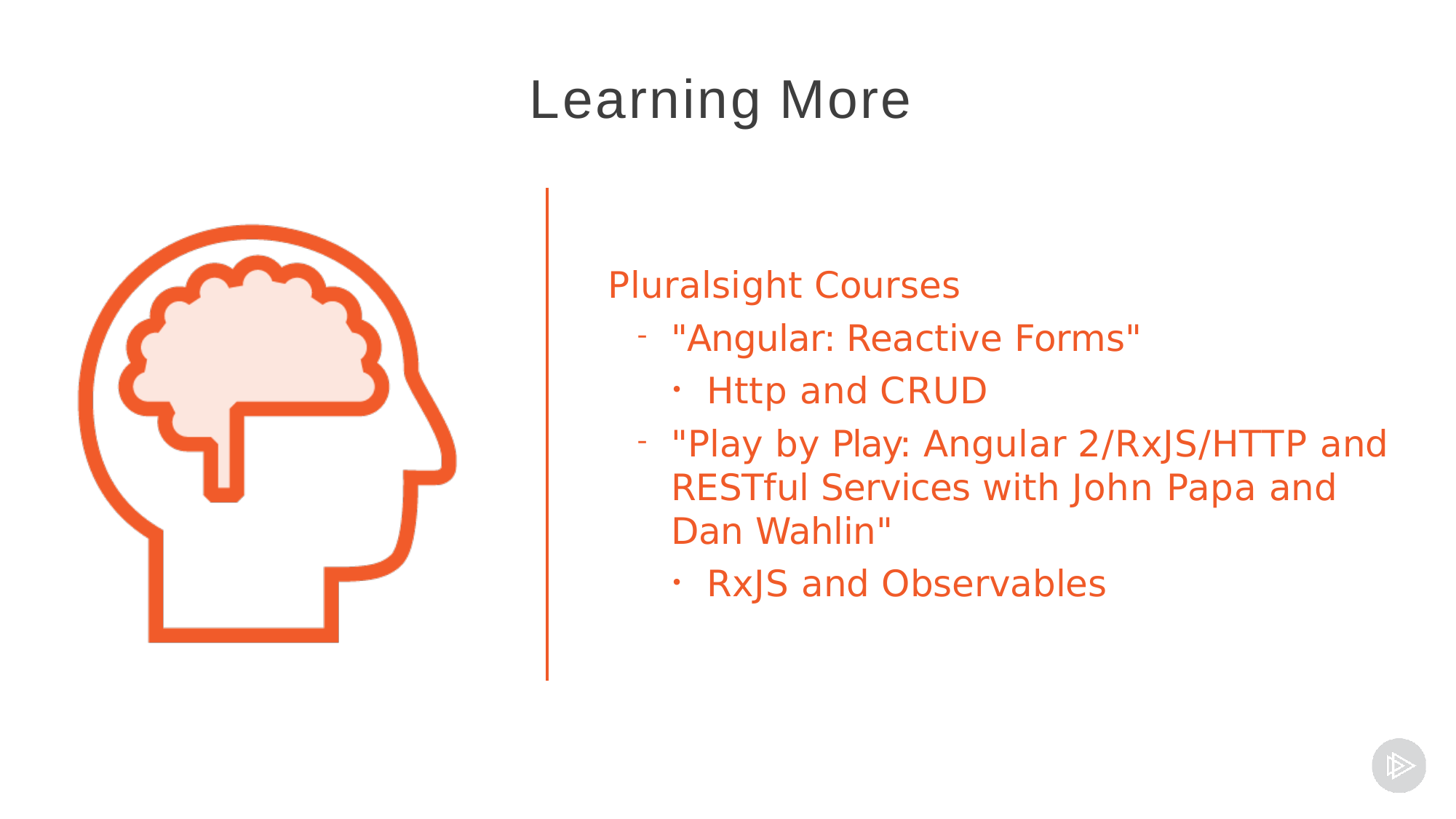

# Learning More

Pluralsight Courses
"Angular: Reactive Forms"
Http and CRUD
"Play by Play: Angular 2/RxJS/HTTP and  RESTful Services with John Papa and  Dan Wahlin"
RxJS and Observables